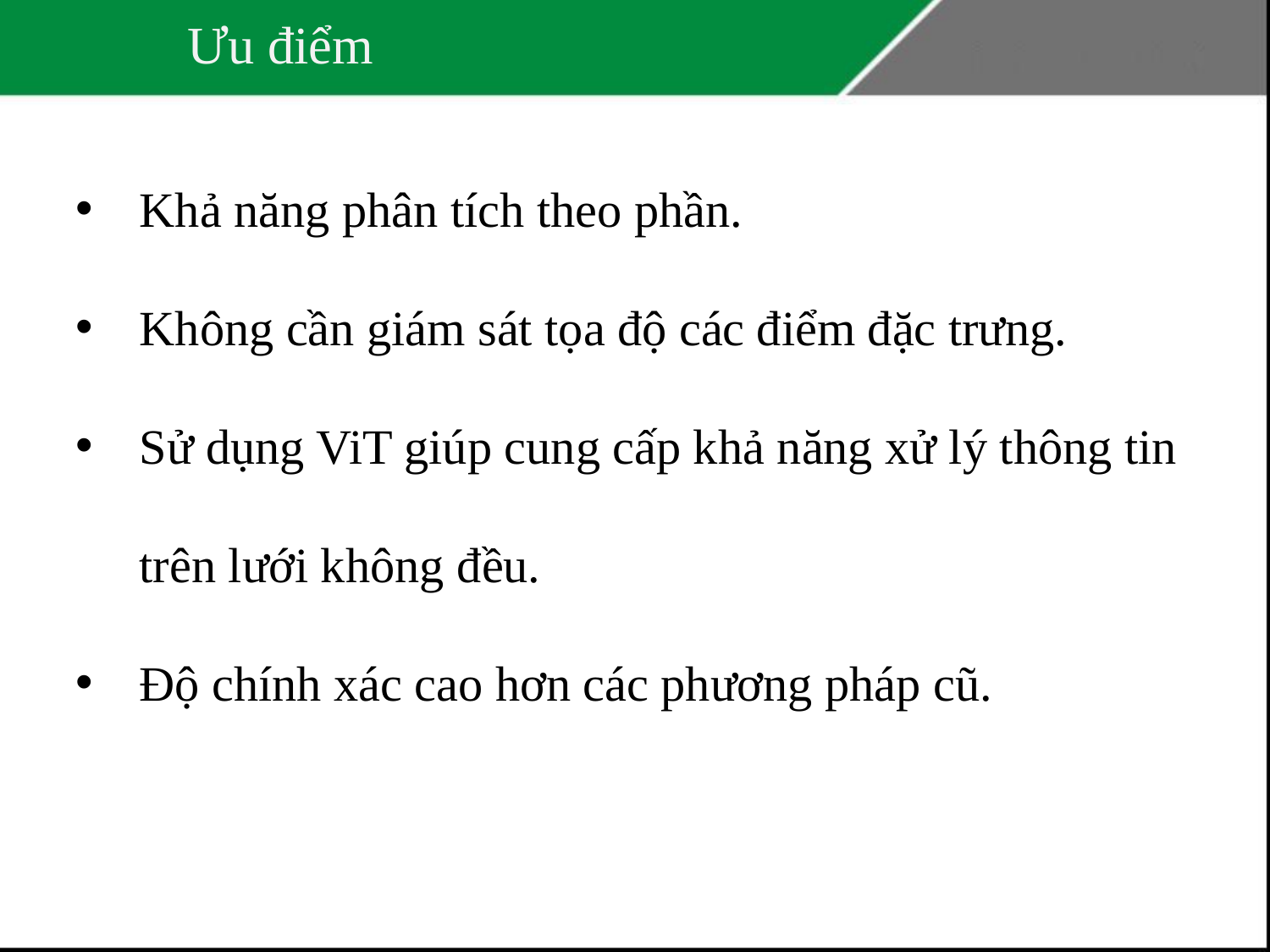

# Ưu điểm
Khả năng phân tích theo phần.
Không cần giám sát tọa độ các điểm đặc trưng.
Sử dụng ViT giúp cung cấp khả năng xử lý thông tin trên lưới không đều.
Độ chính xác cao hơn các phương pháp cũ.